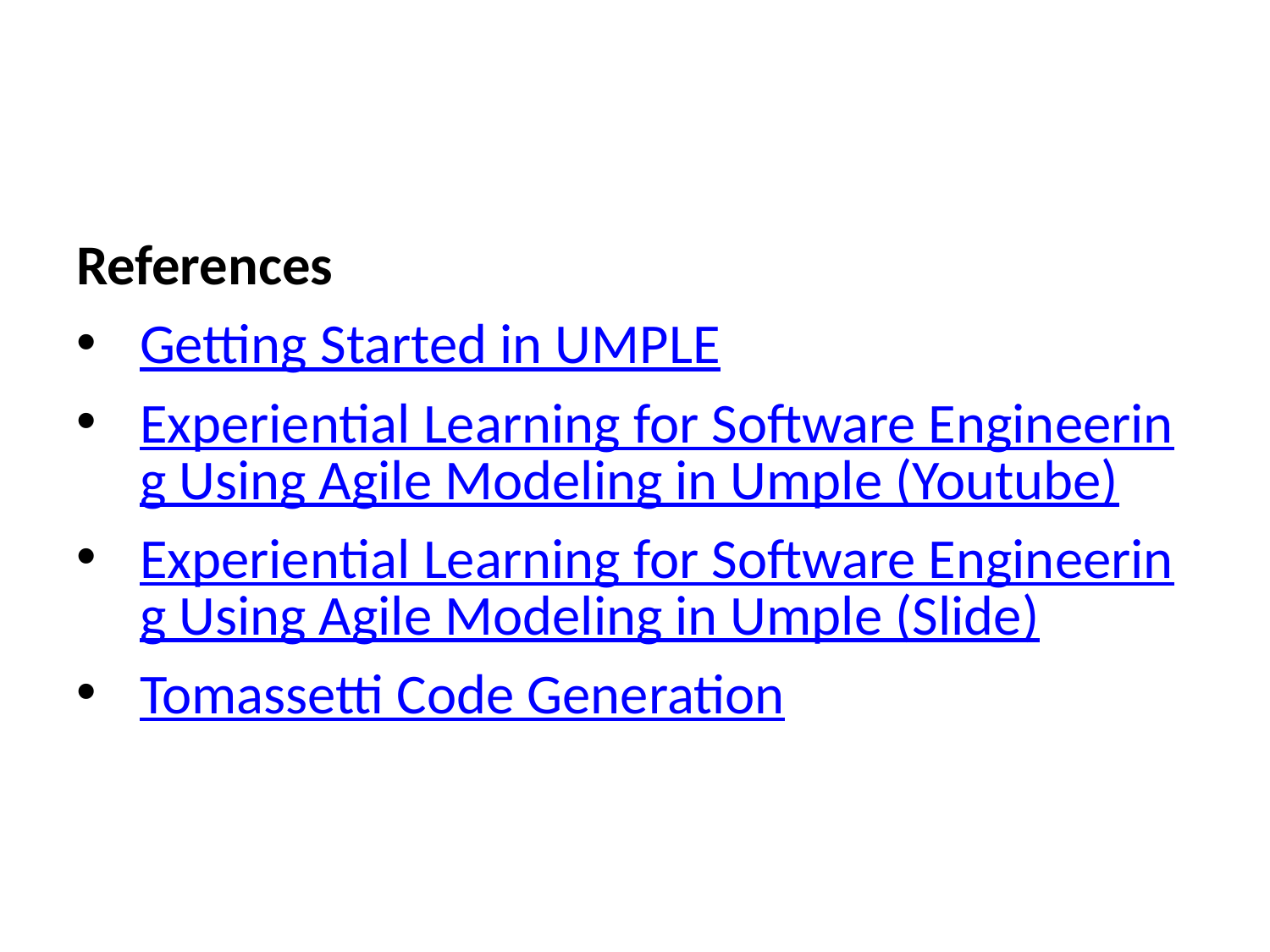

References
Getting Started in UMPLE
Experiential Learning for Software Engineering Using Agile Modeling in Umple (Youtube)
Experiential Learning for Software Engineering Using Agile Modeling in Umple (Slide)
Tomassetti Code Generation